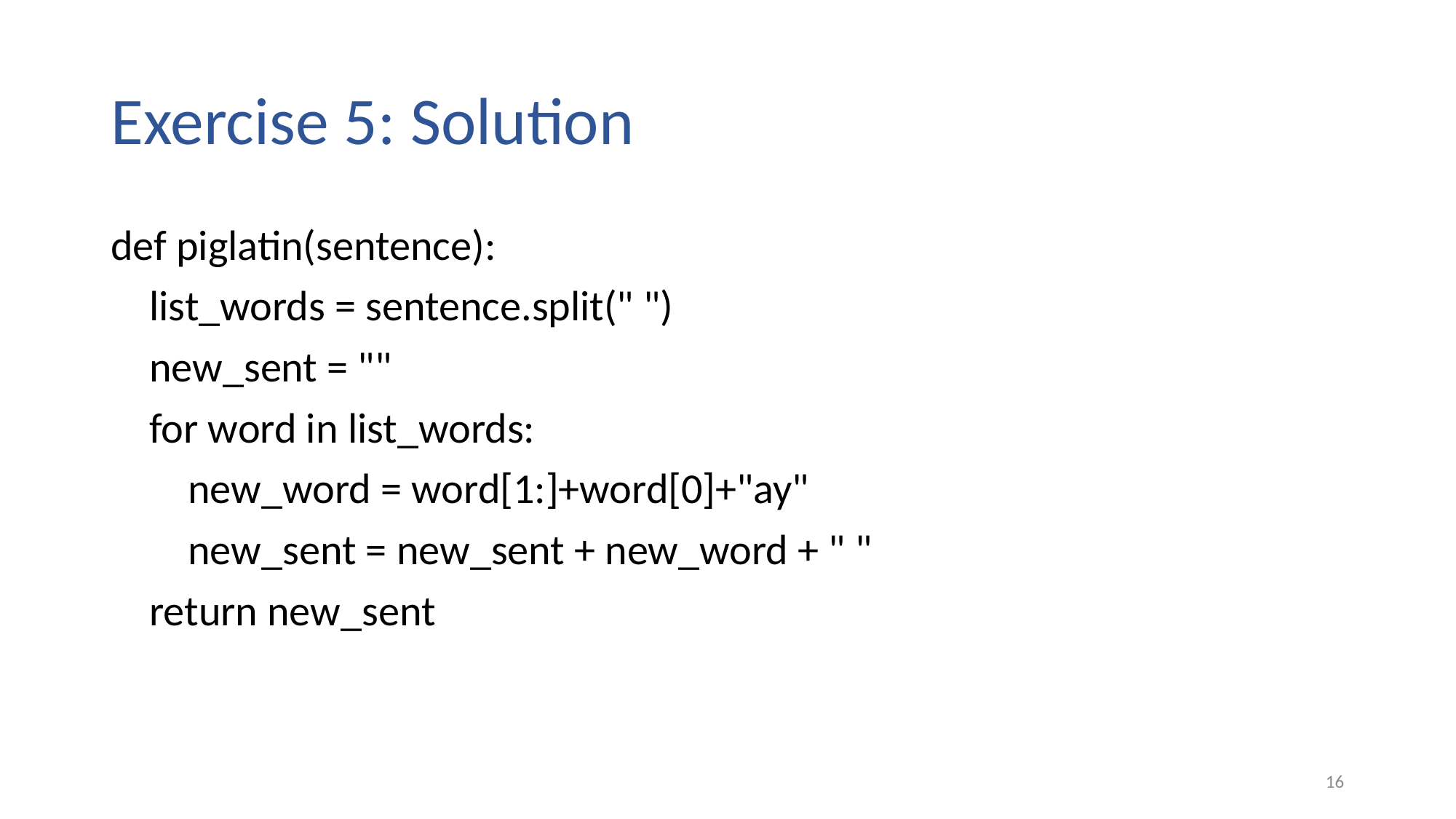

# Exercise 5: Solution
def piglatin(sentence):
    list_words = sentence.split(" ")
    new_sent = ""
    for word in list_words:
        new_word = word[1:]+word[0]+"ay"
        new_sent = new_sent + new_word + " "
    return new_sent

16